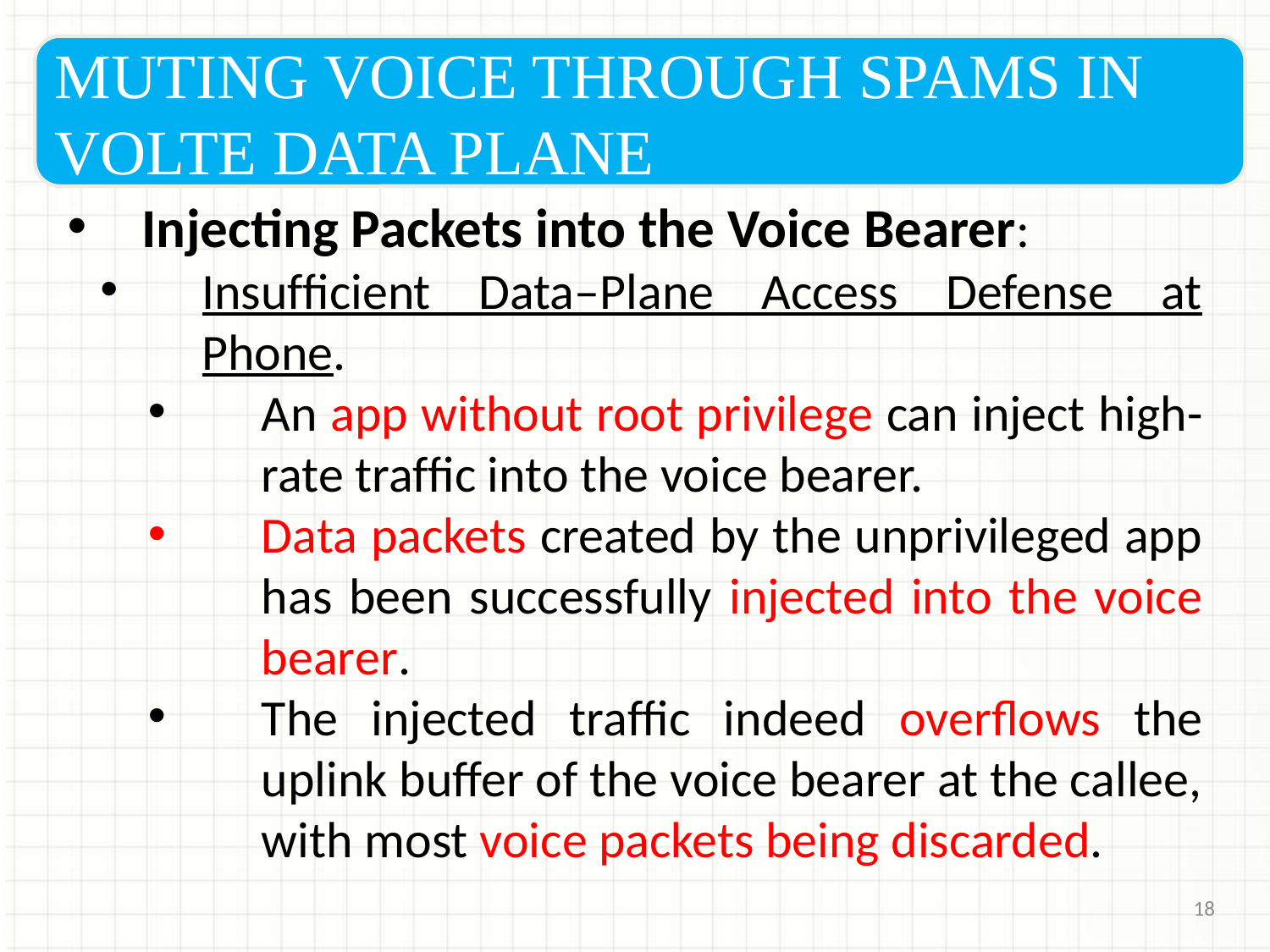

MUTING VOICE THROUGH SPAMS IN VOLTE DATA PLANE
Injecting Packets into the Voice Bearer:
Insufﬁcient Data–Plane Access Defense at Phone.
An app without root privilege can inject high-rate trafﬁc into the voice bearer.
Data packets created by the unprivileged app has been successfully injected into the voice bearer.
The injected trafﬁc indeed overﬂows the uplink buffer of the voice bearer at the callee, with most voice packets being discarded.

18